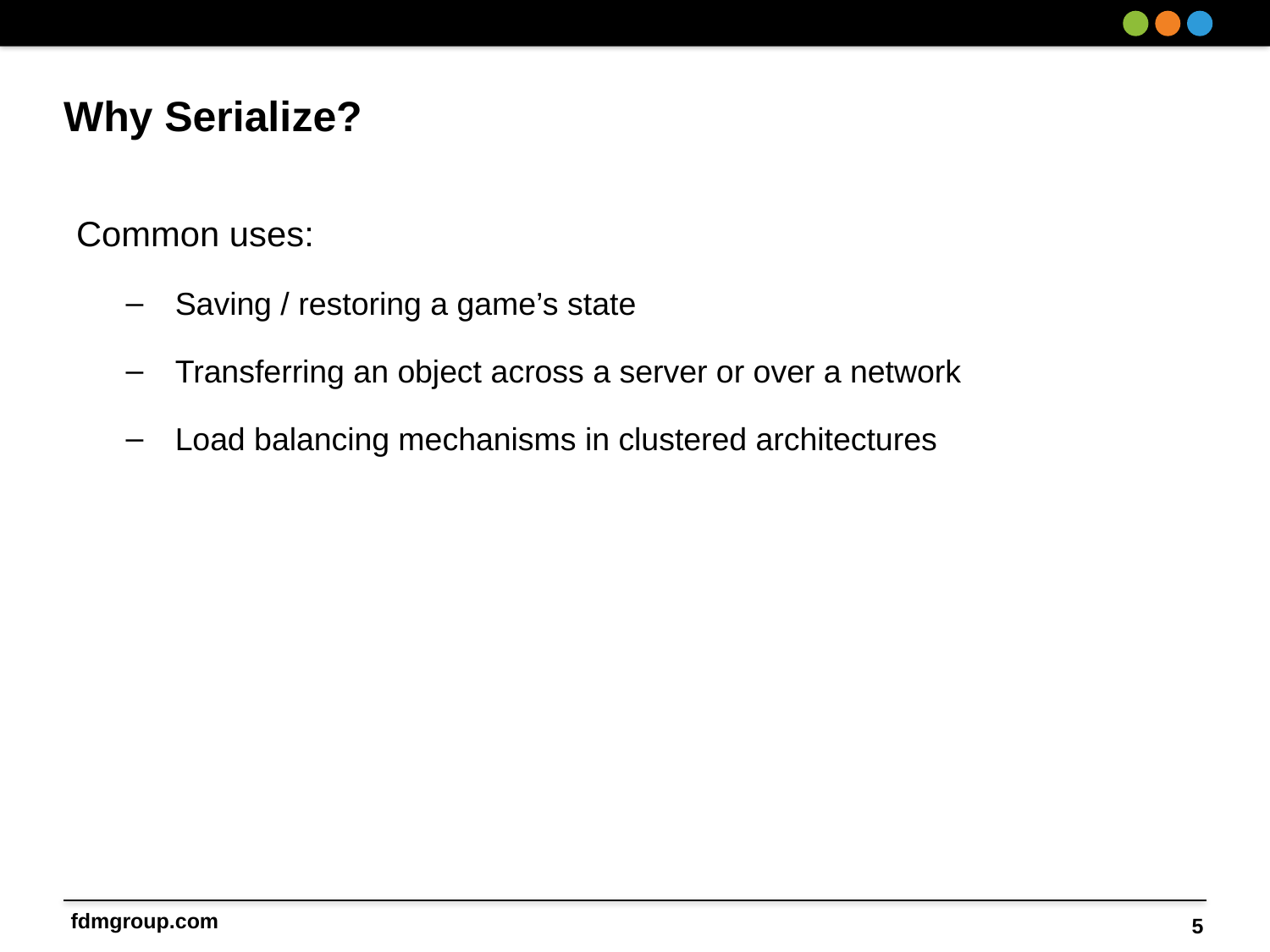

# Why Serialize?
Common uses:
Saving / restoring a game’s state
Transferring an object across a server or over a network
Load balancing mechanisms in clustered architectures
5